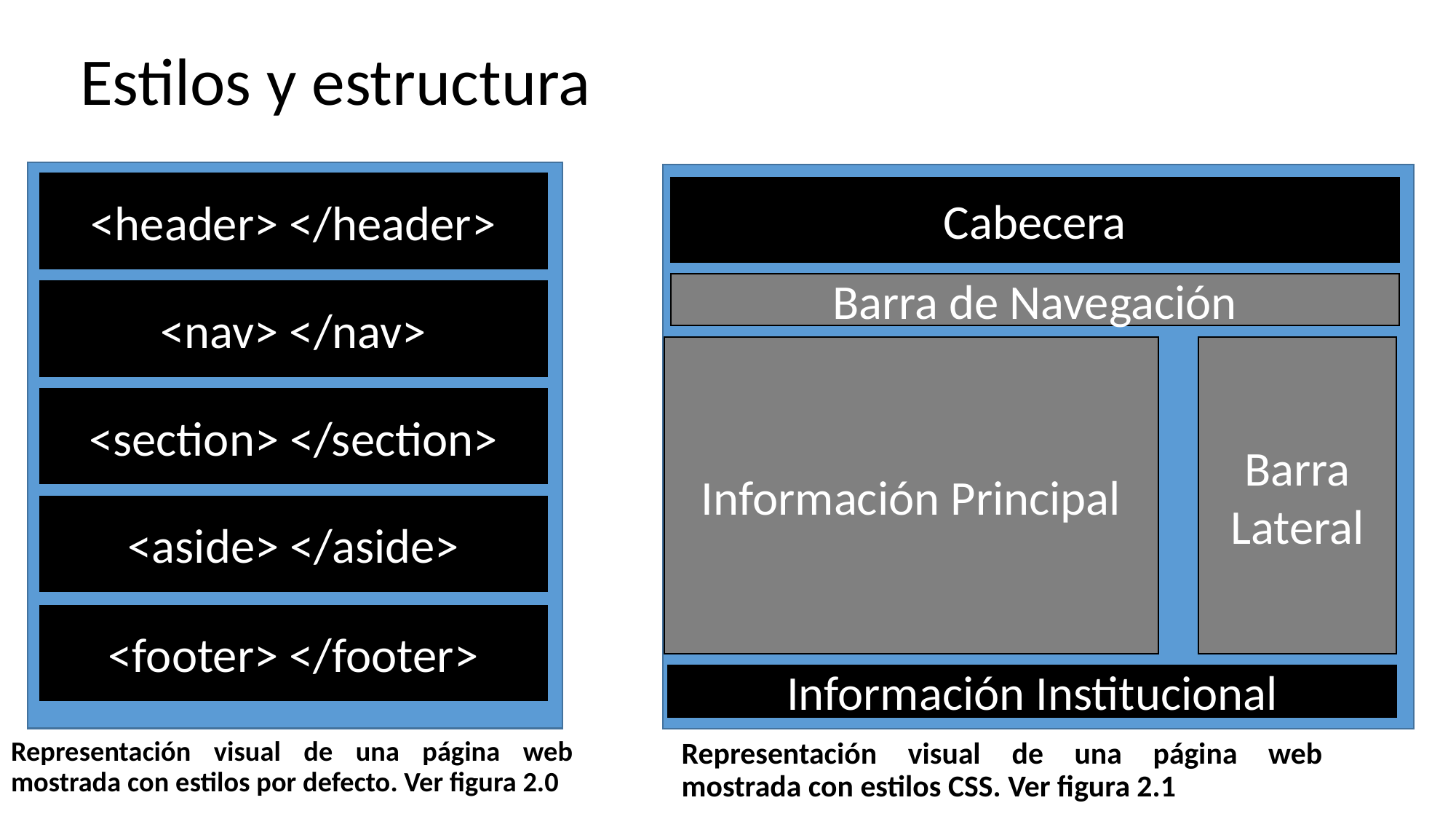

# Estilos y estructura

<header> </header>
Cabecera
Barra de Navegación
<nav> </nav>
Información Principal
Barra Lateral
<section> </section>
<aside> </aside>
<footer> </footer>
Información Institucional
Representación visual de una página web mostrada con estilos por defecto. Ver figura 2.0
Representación visual de una página web mostrada con estilos CSS. Ver figura 2.1